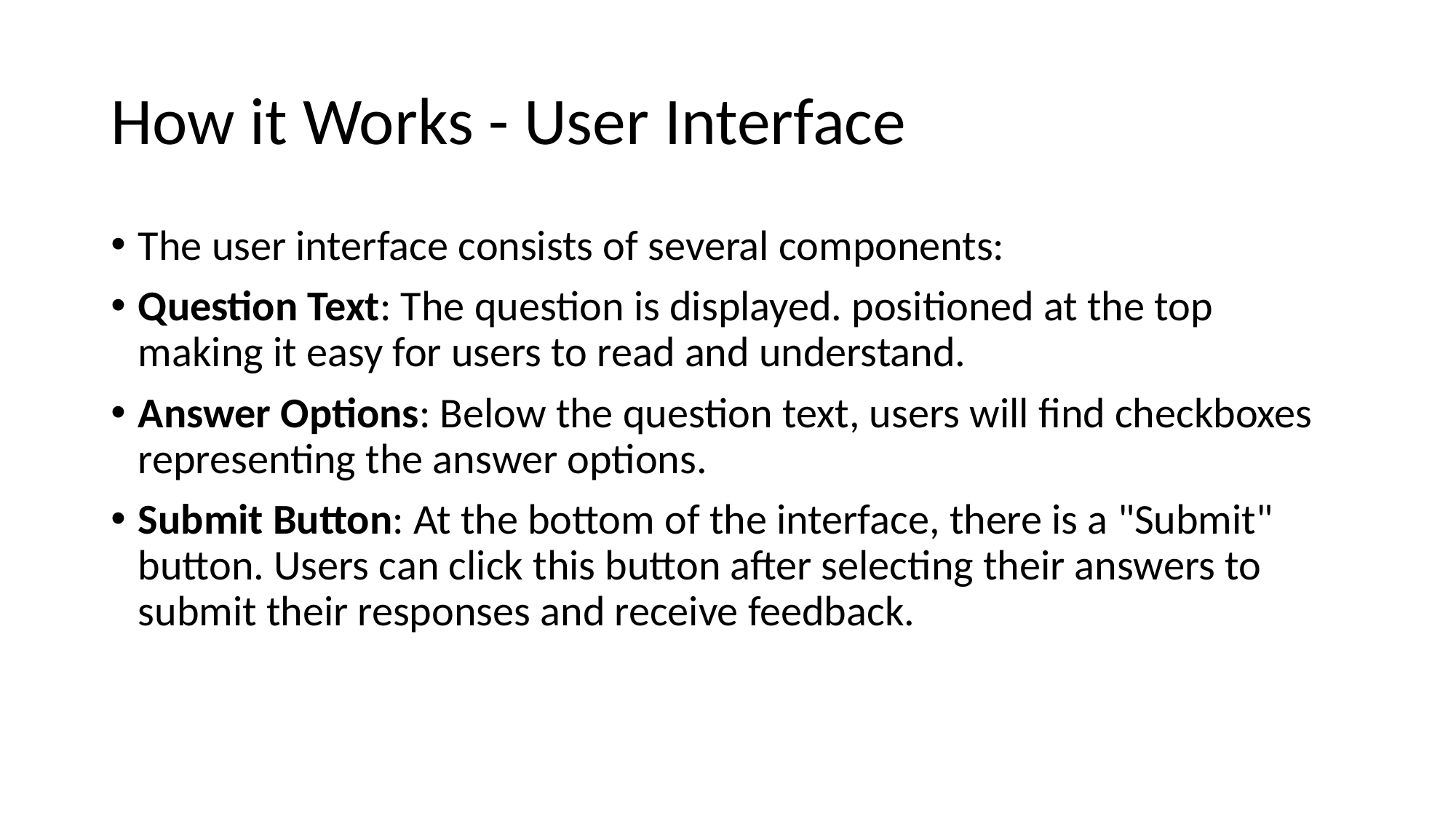

# How it Works - User Interface
The user interface consists of several components:
Question Text: The question is displayed. positioned at the top making it easy for users to read and understand.
Answer Options: Below the question text, users will find checkboxes representing the answer options.
Submit Button: At the bottom of the interface, there is a "Submit" button. Users can click this button after selecting their answers to submit their responses and receive feedback.